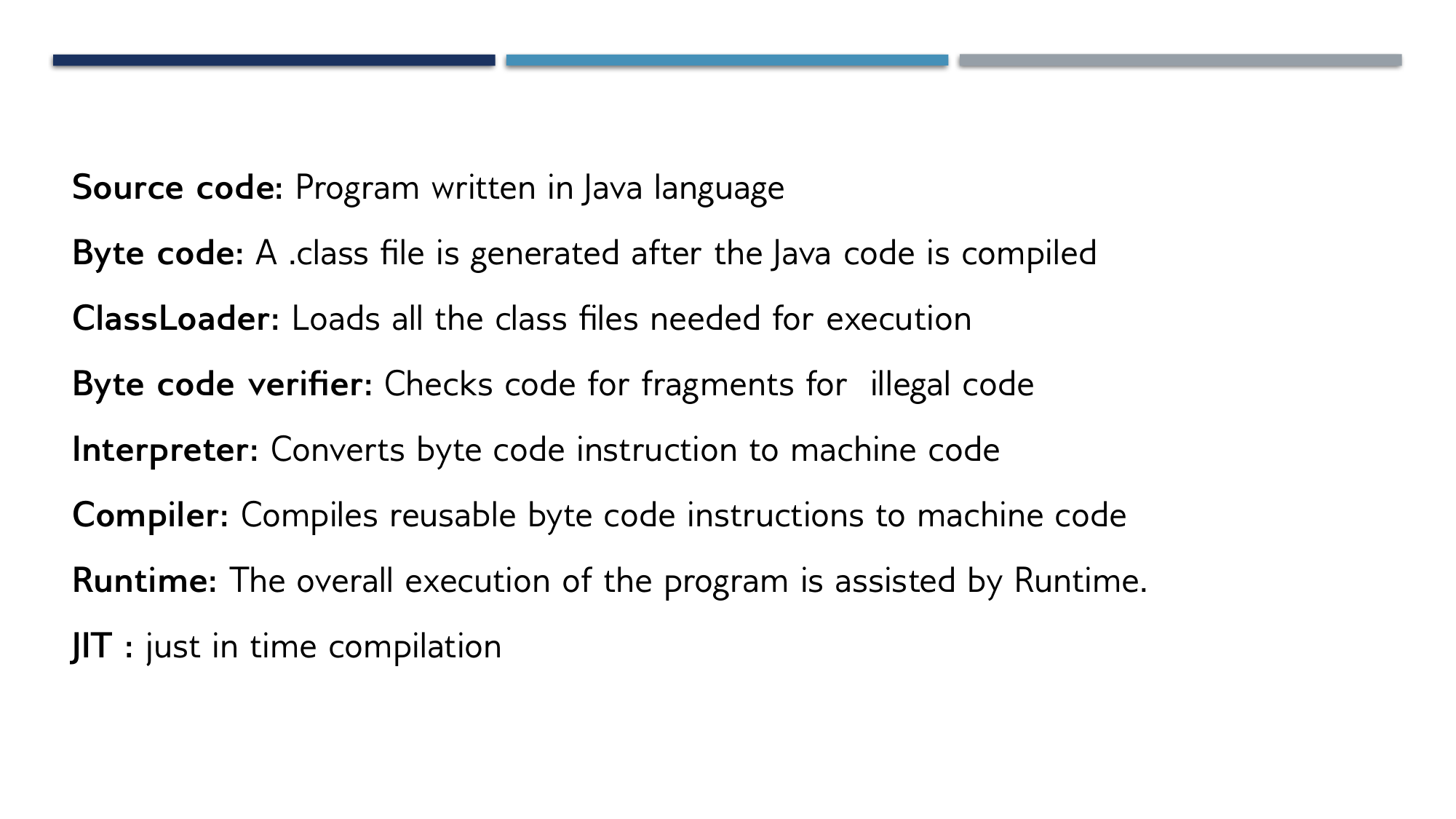

Source code: Program written in Java language
Byte code: A .class file is generated after the Java code is compiled
ClassLoader: Loads all the class files needed for execution
Byte code verifier: Checks code for fragments for  illegal code
Interpreter: Converts byte code instruction to machine code
Compiler: Compiles reusable byte code instructions to machine code
Runtime: The overall execution of the program is assisted by Runtime.
JIT : just in time compilation